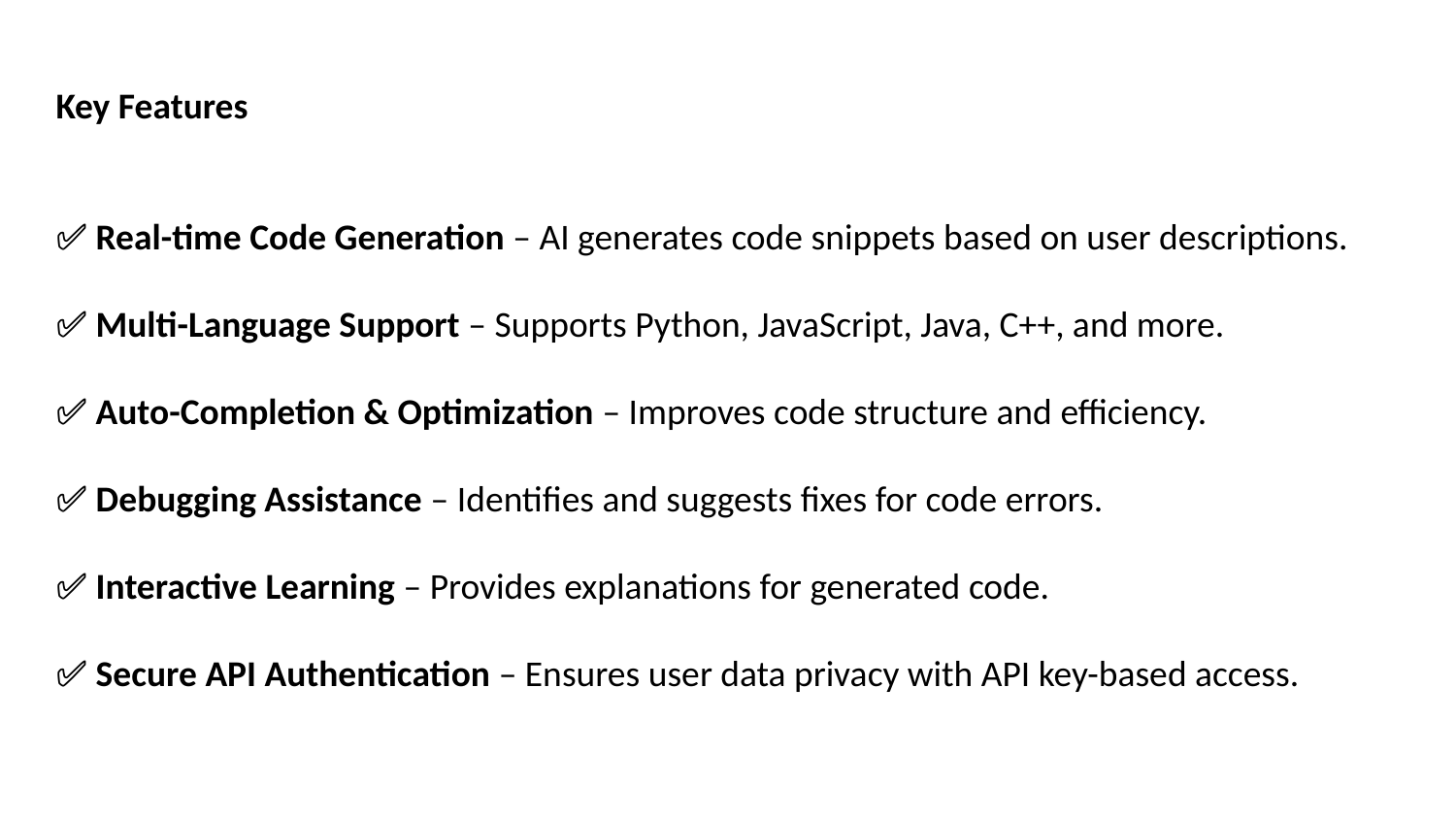

Key Features

✅ Real-time Code Generation – AI generates code snippets based on user descriptions.
✅ Multi-Language Support – Supports Python, JavaScript, Java, C++, and more.
✅ Auto-Completion & Optimization – Improves code structure and efficiency.
✅ Debugging Assistance – Identifies and suggests fixes for code errors.
✅ Interactive Learning – Provides explanations for generated code.
✅ Secure API Authentication – Ensures user data privacy with API key-based access.